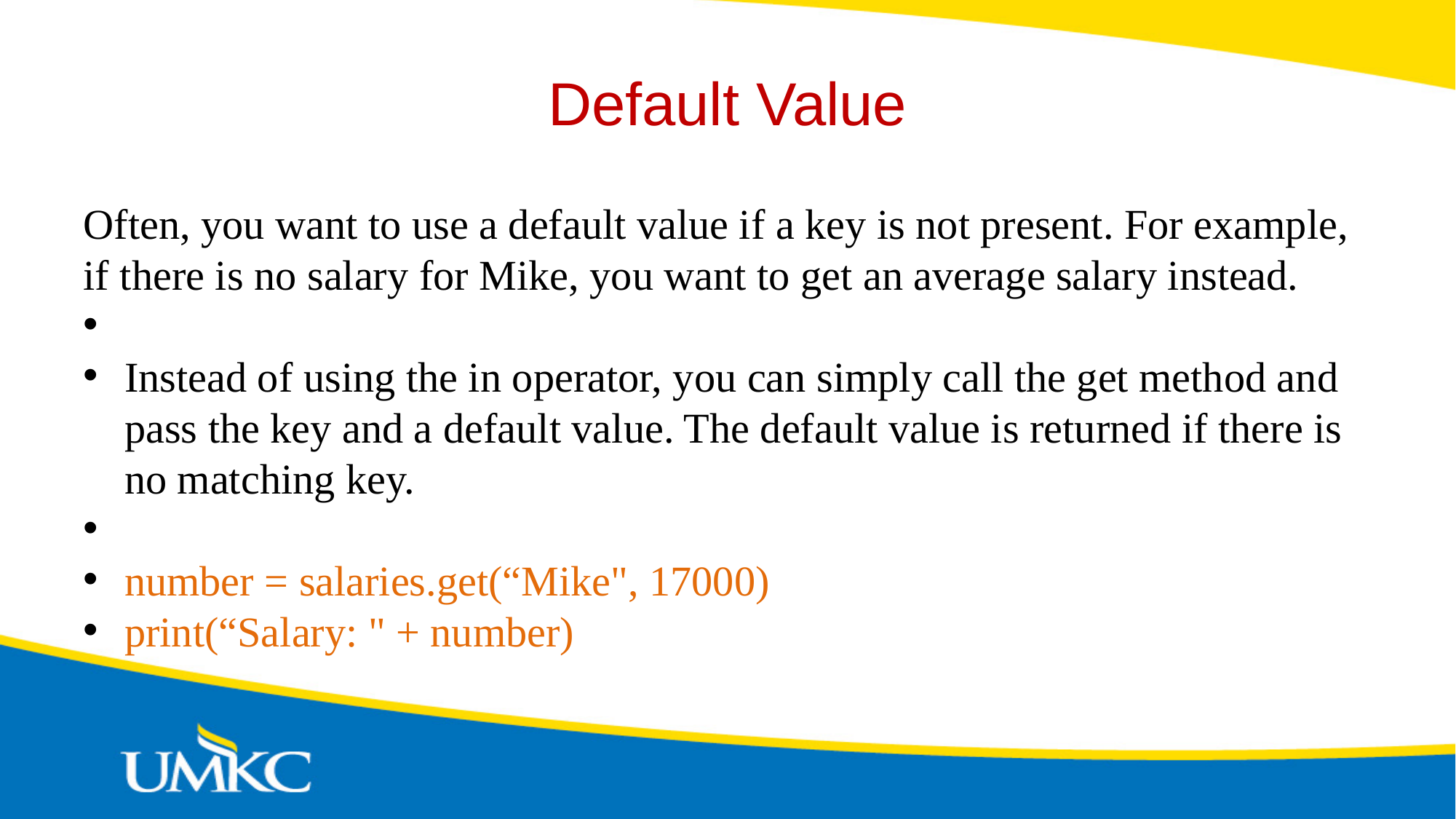

Default Value
Often, you want to use a default value if a key is not present. For example, if there is no salary for Mike, you want to get an average salary instead.

Instead of using the in operator, you can simply call the get method and pass the key and a default value. The default value is returned if there is no matching key.

number = salaries.get(“Mike", 17000)
print(“Salary: " + number)